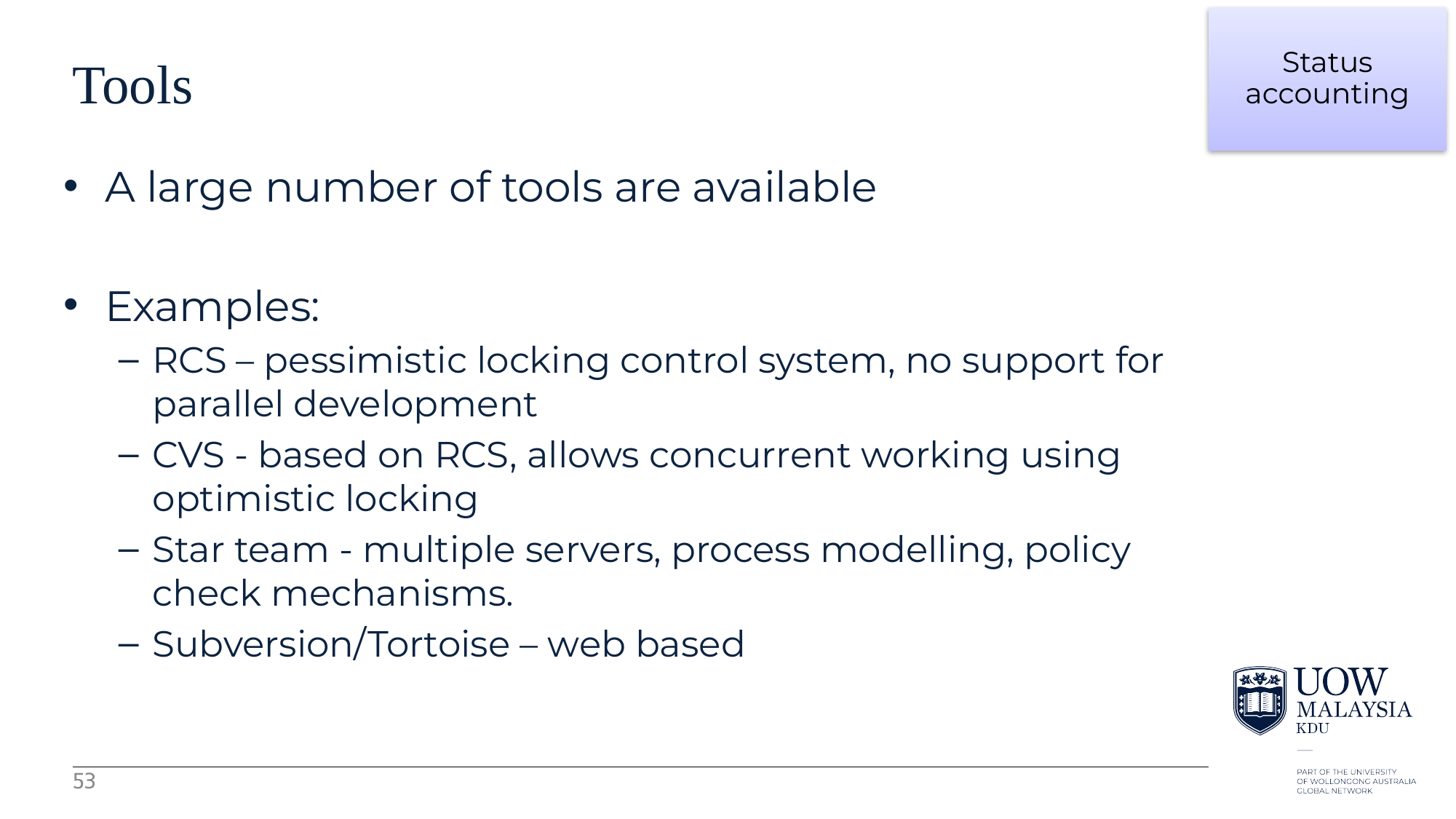

53

Status accounting
# Tools
A large number of tools are available

Examples:
RCS – pessimistic locking control system, no support for parallel development
CVS - based on RCS, allows concurrent working using optimistic locking
Star team - multiple servers, process modelling, policy check mechanisms.
Subversion/Tortoise – web based